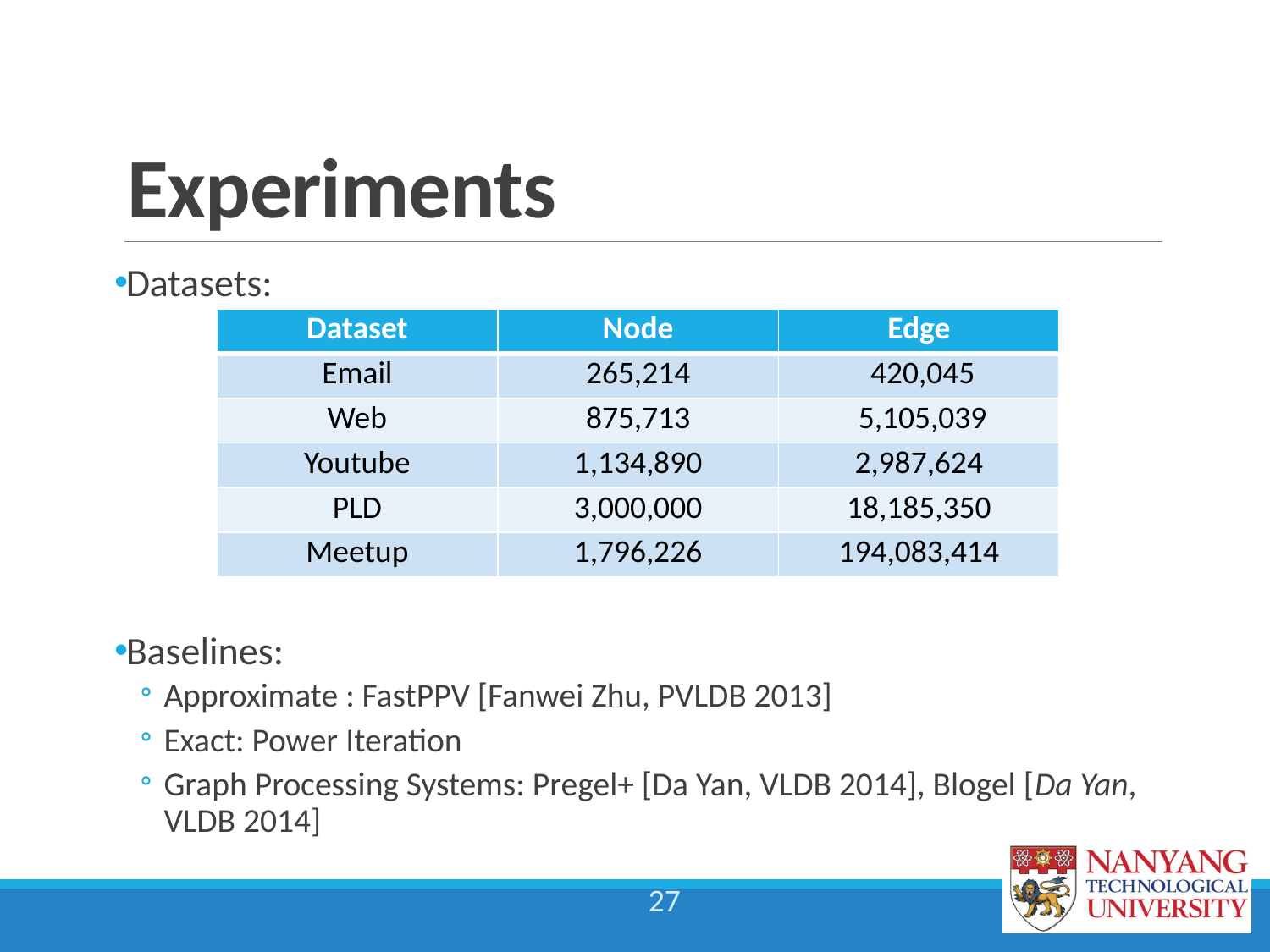

# Experiments
Datasets:

Baselines:
Approximate : FastPPV [Fanwei Zhu, PVLDB 2013]
Exact: Power Iteration
Graph Processing Systems: Pregel+ [Da Yan, VLDB 2014], Blogel [Da Yan, VLDB 2014]

| Dataset | Node | Edge |
| --- | --- | --- |
| Email | 265,214 | 420,045 |
| Web | 875,713 | 5,105,039 |
| Youtube | 1,134,890 | 2,987,624 |
| PLD | 3,000,000 | 18,185,350 |
| Meetup | 1,796,226 | 194,083,414 |
27